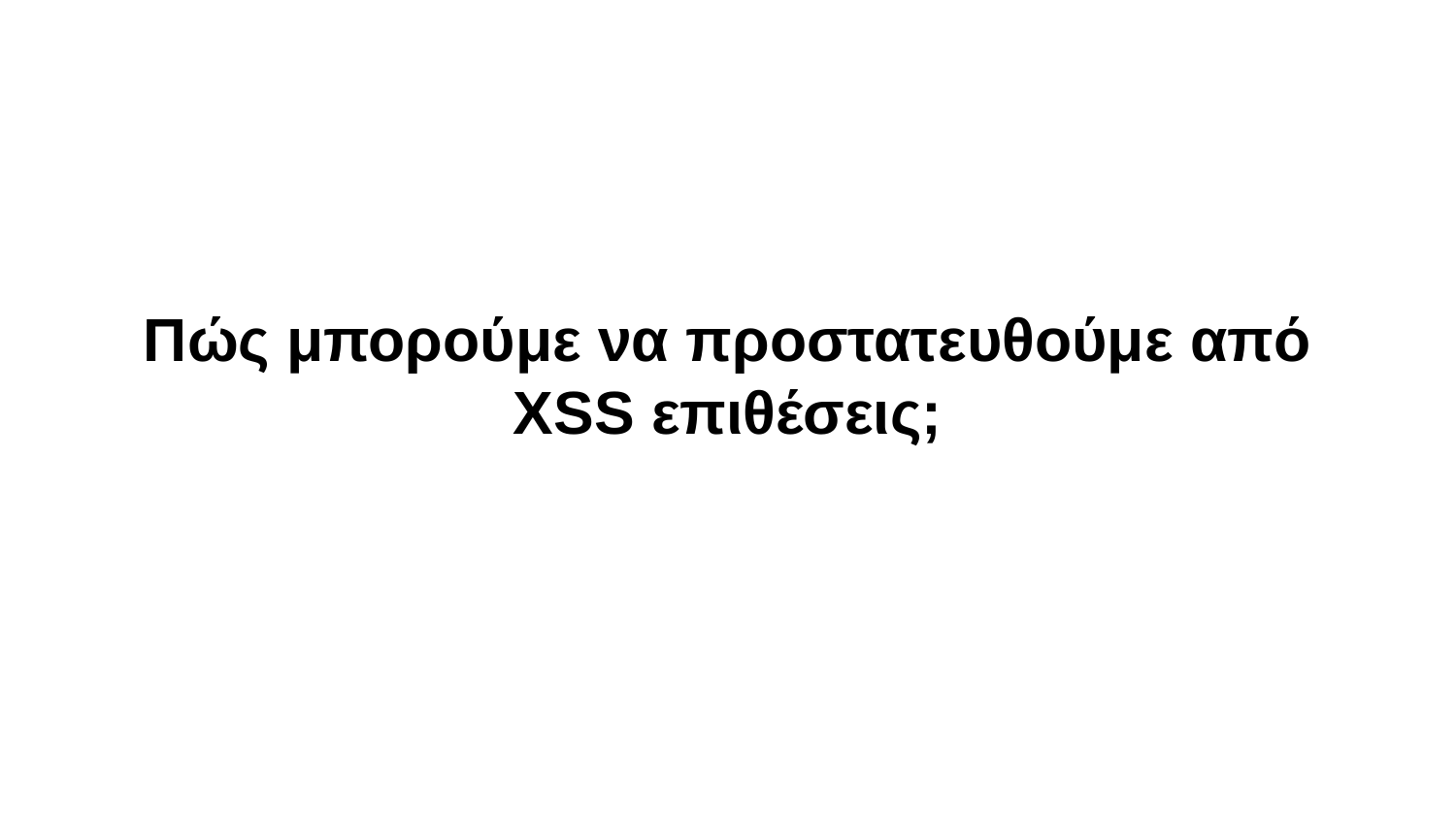

# Πώς μπορούμε να προστατευθούμε από XSS επιθέσεις;